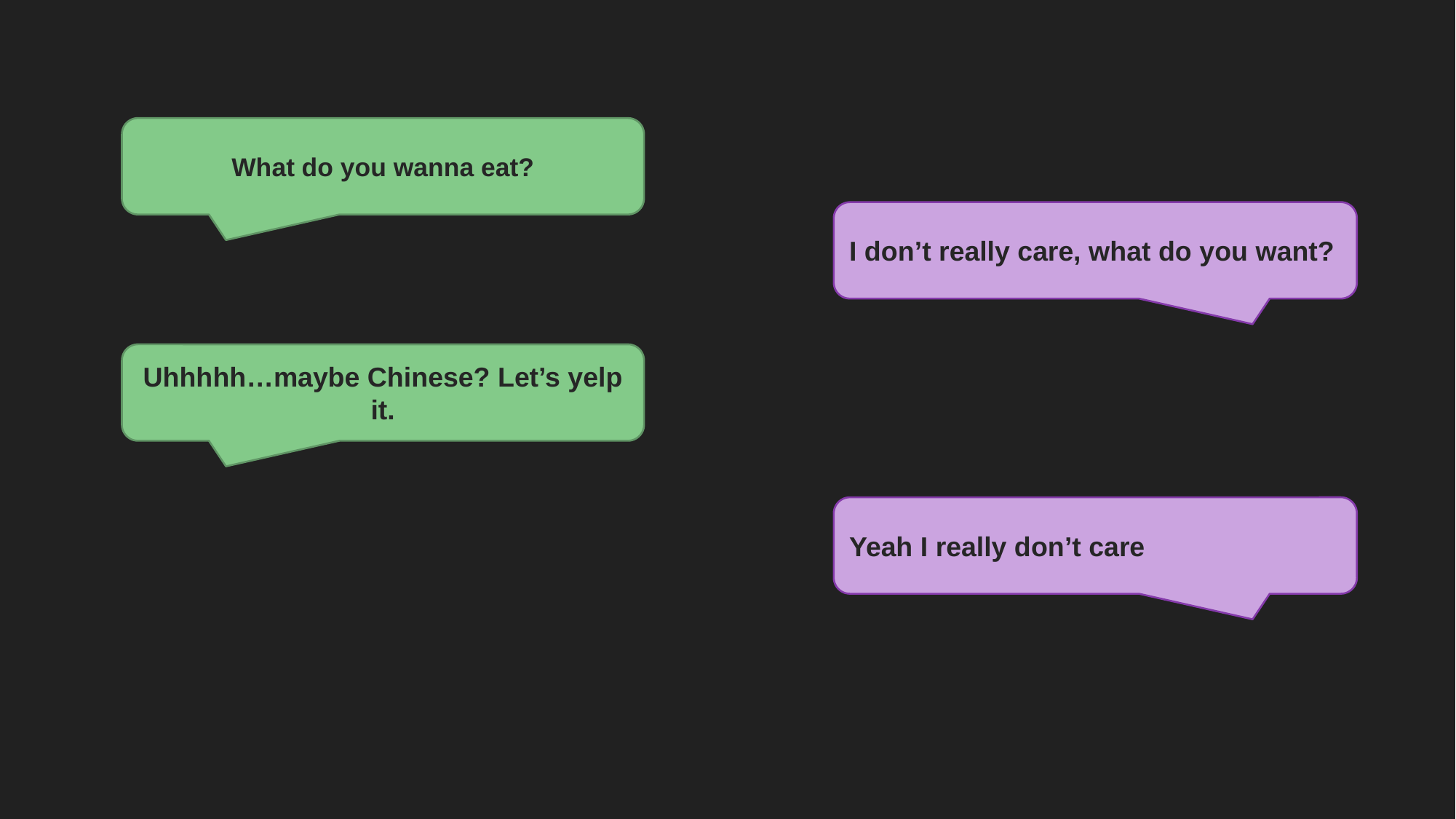

What do you wanna eat?
I don’t really care, what do you want?
Uhhhhh…maybe Chinese? Let’s yelp it.
Yeah I really don’t care